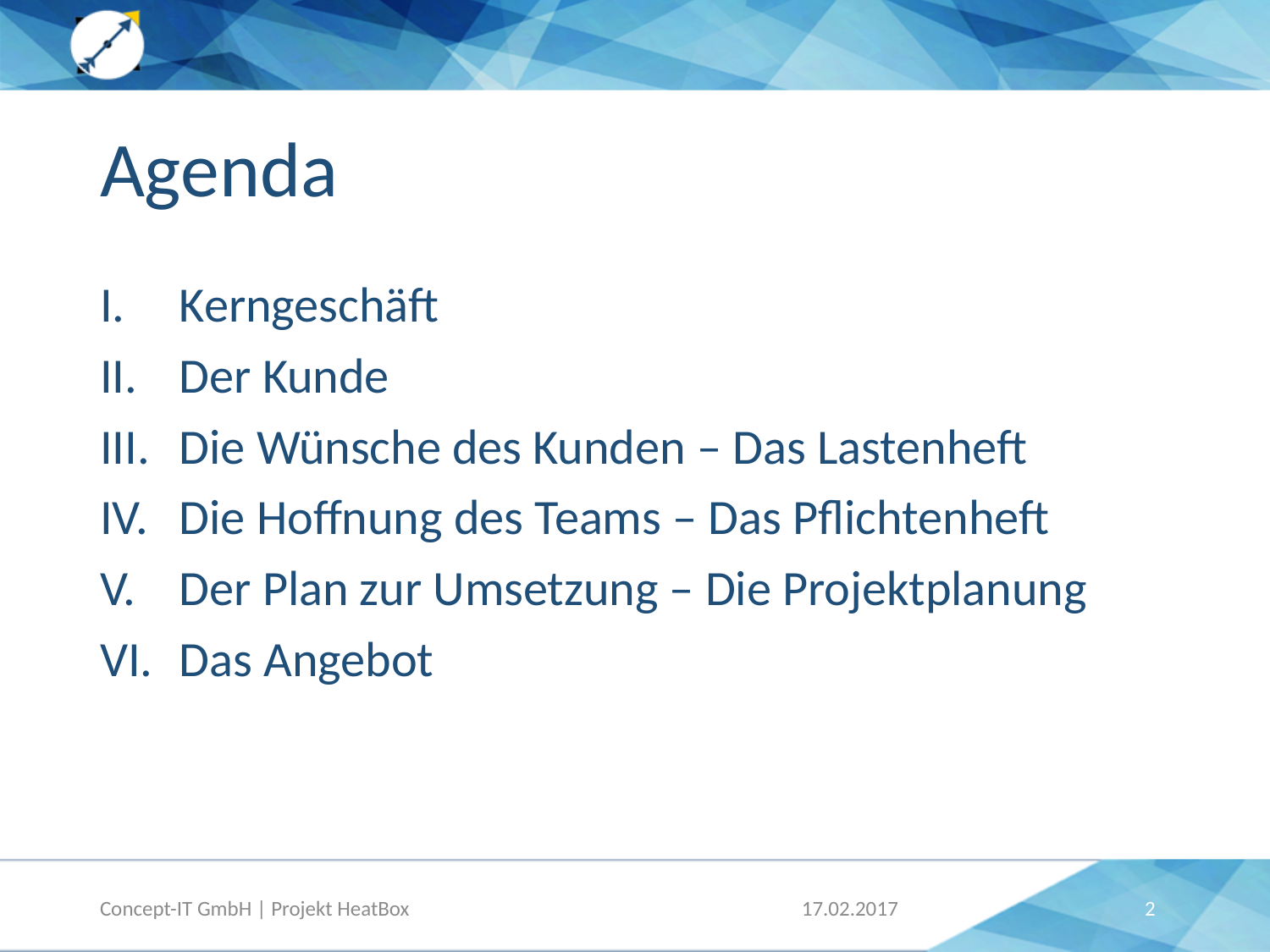

# Agenda
Kerngeschäft
Der Kunde
Die Wünsche des Kunden – Das Lastenheft
Die Hoffnung des Teams – Das Pflichtenheft
Der Plan zur Umsetzung – Die Projektplanung
Das Angebot
17.02.2017
2
Concept-IT GmbH | Projekt HeatBox